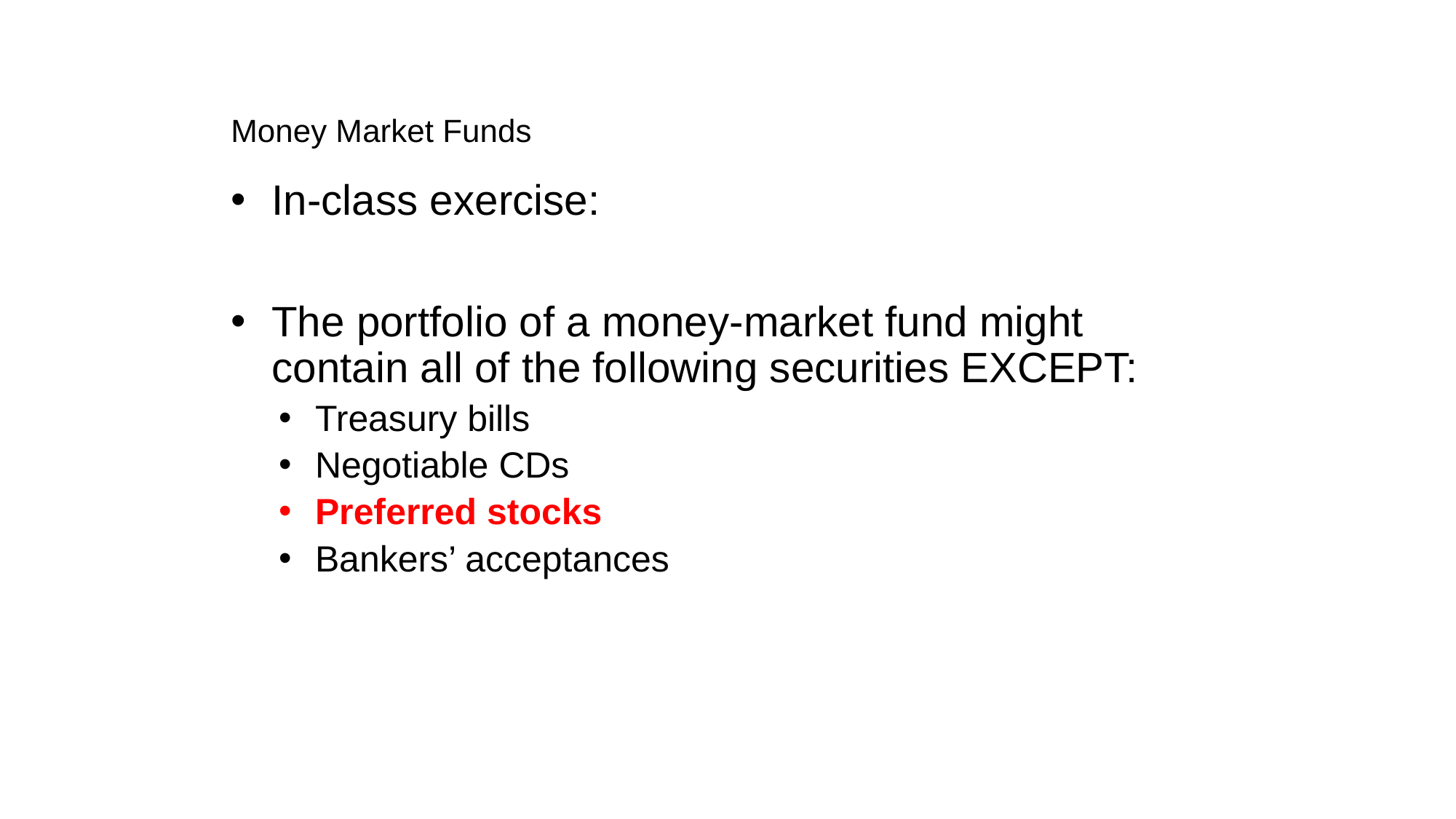

# Money Market Funds
In-class exercise:

The portfolio of a money-market fund might contain all of the following securities EXCEPT:
Treasury bills
Negotiable CDs
Preferred stocks
Bankers’ acceptances